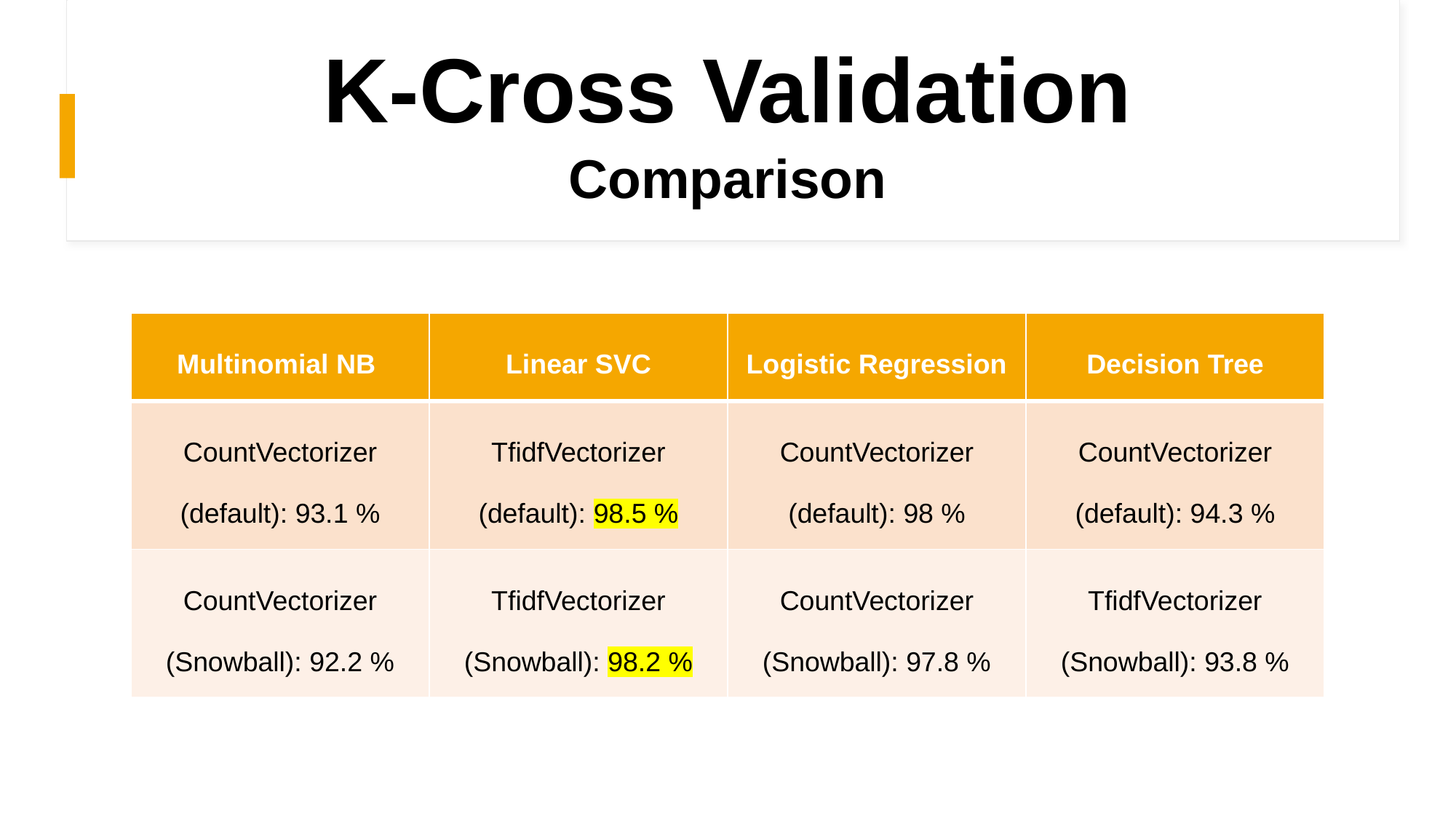

K-Cross Validation
# Comparison
| Multinomial NB | Linear SVC | Logistic Regression | Decision Tree |
| --- | --- | --- | --- |
| CountVectorizer (default): 93.1 % | TfidfVectorizer (default): 98.5 % | CountVectorizer (default): 98 % | CountVectorizer (default): 94.3 % |
| CountVectorizer (Snowball): 92.2 % | TfidfVectorizer (Snowball): 98.2 % | CountVectorizer (Snowball): 97.8 % | TfidfVectorizer (Snowball): 93.8 % |